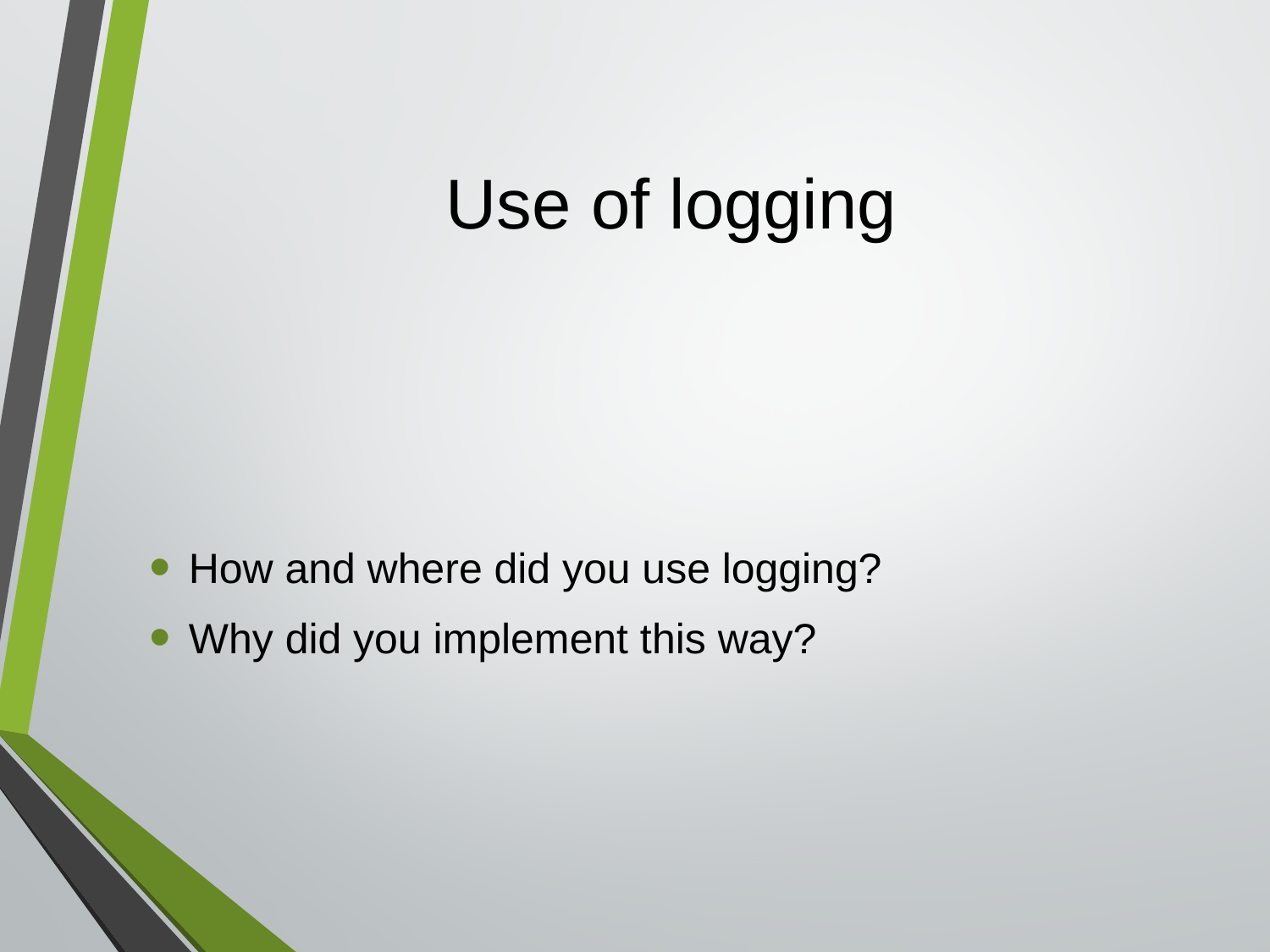

# Use of logging
How and where did you use logging?
Why did you implement this way?